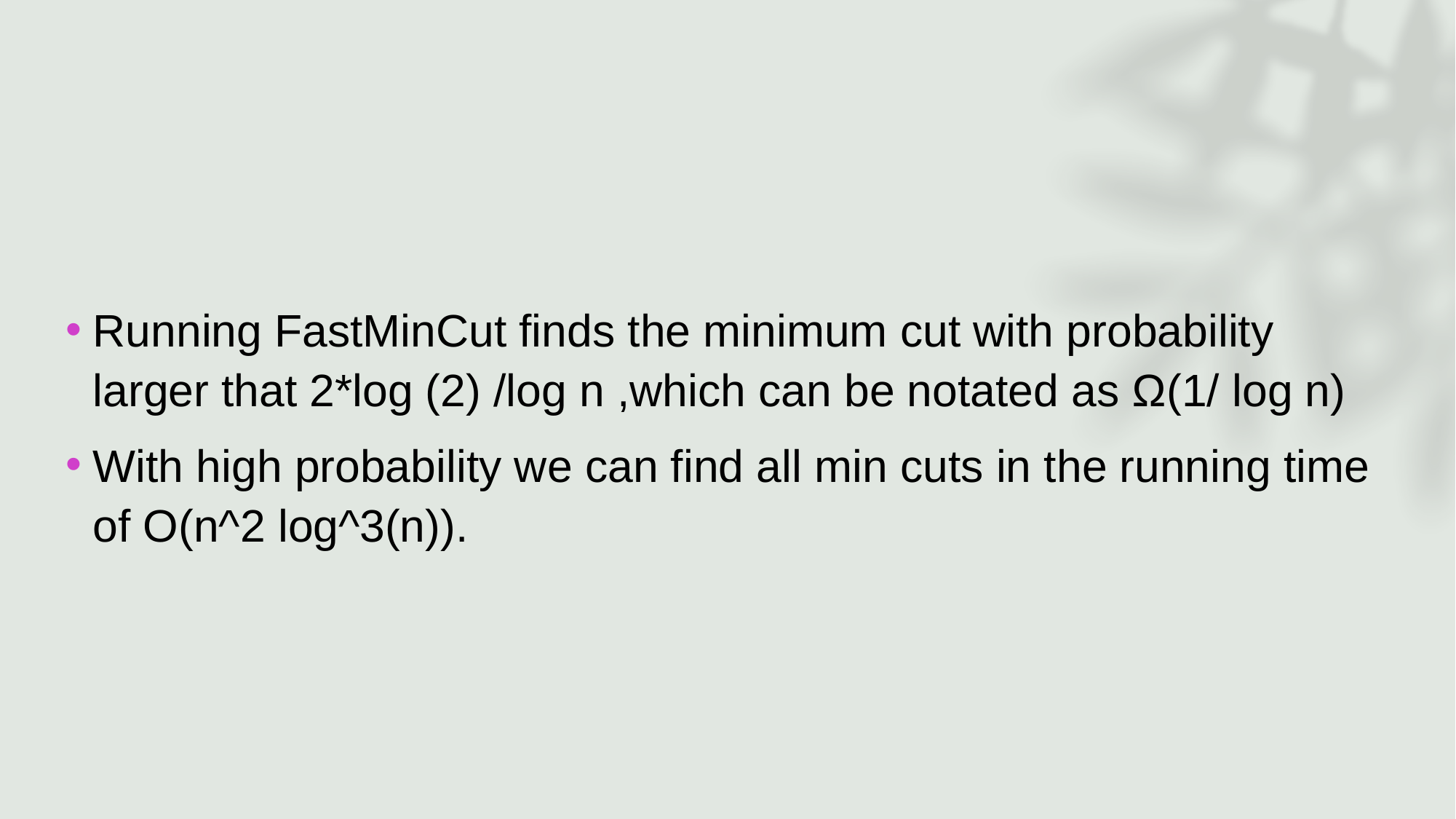

#
Running FastMinCut finds the minimum cut with probability larger that 2*log (2) /log n ,which can be notated as Ω(1/ log n)
With high probability we can find all min cuts in the running time of O(n^2 log^3(n)).